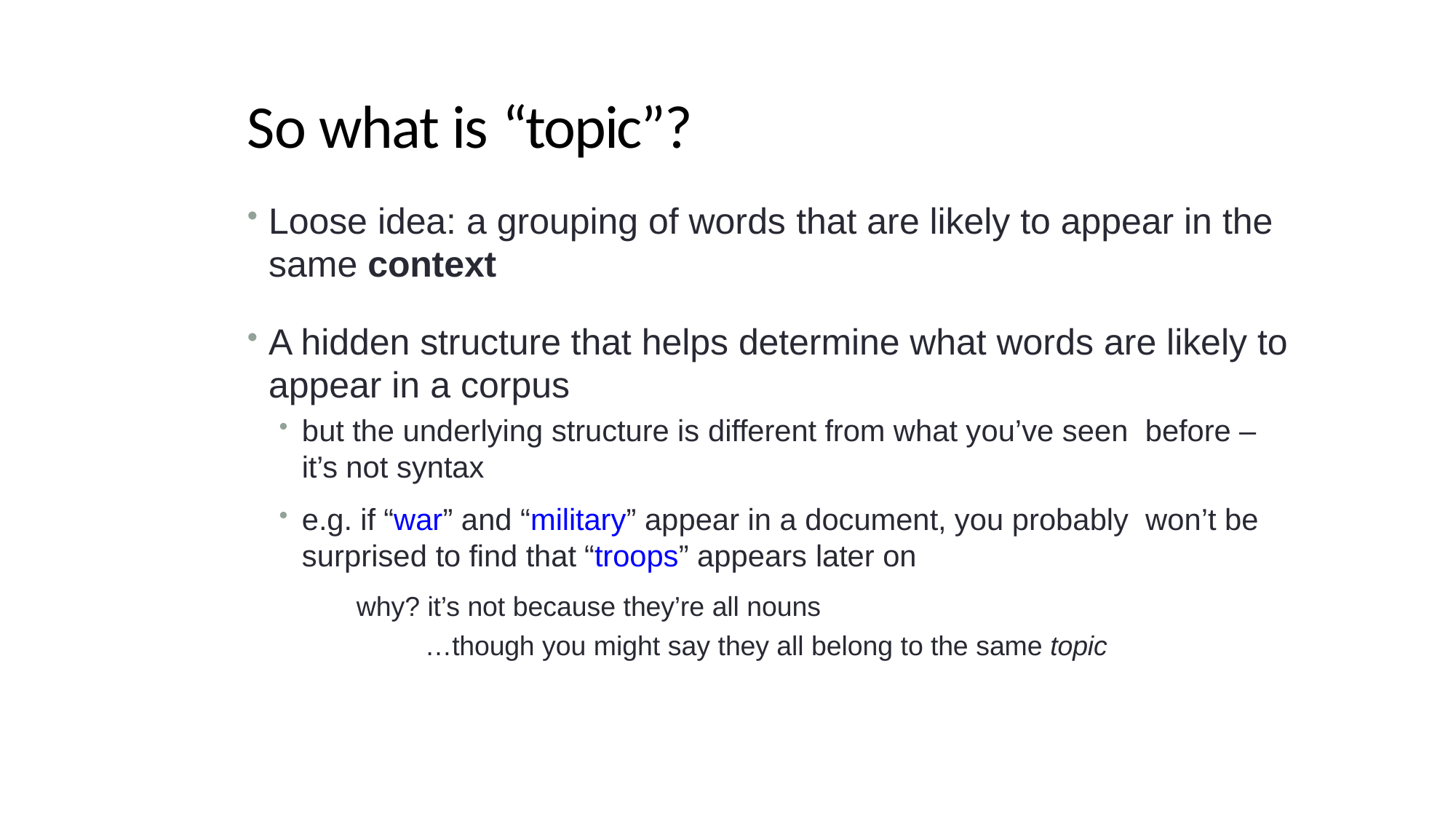

# So what is “topic”?
Loose idea: a grouping of words that are likely to appear in the same context
A hidden structure that helps determine what words are likely to appear in a corpus
but the underlying structure is different from what you’ve seen  before – it’s not syntax
e.g. if “war” and “military” appear in a document, you probably  won’t be surprised to find that “troops” appears later on
why? it’s not because they’re all nouns
…though you might say they all belong to the same topic